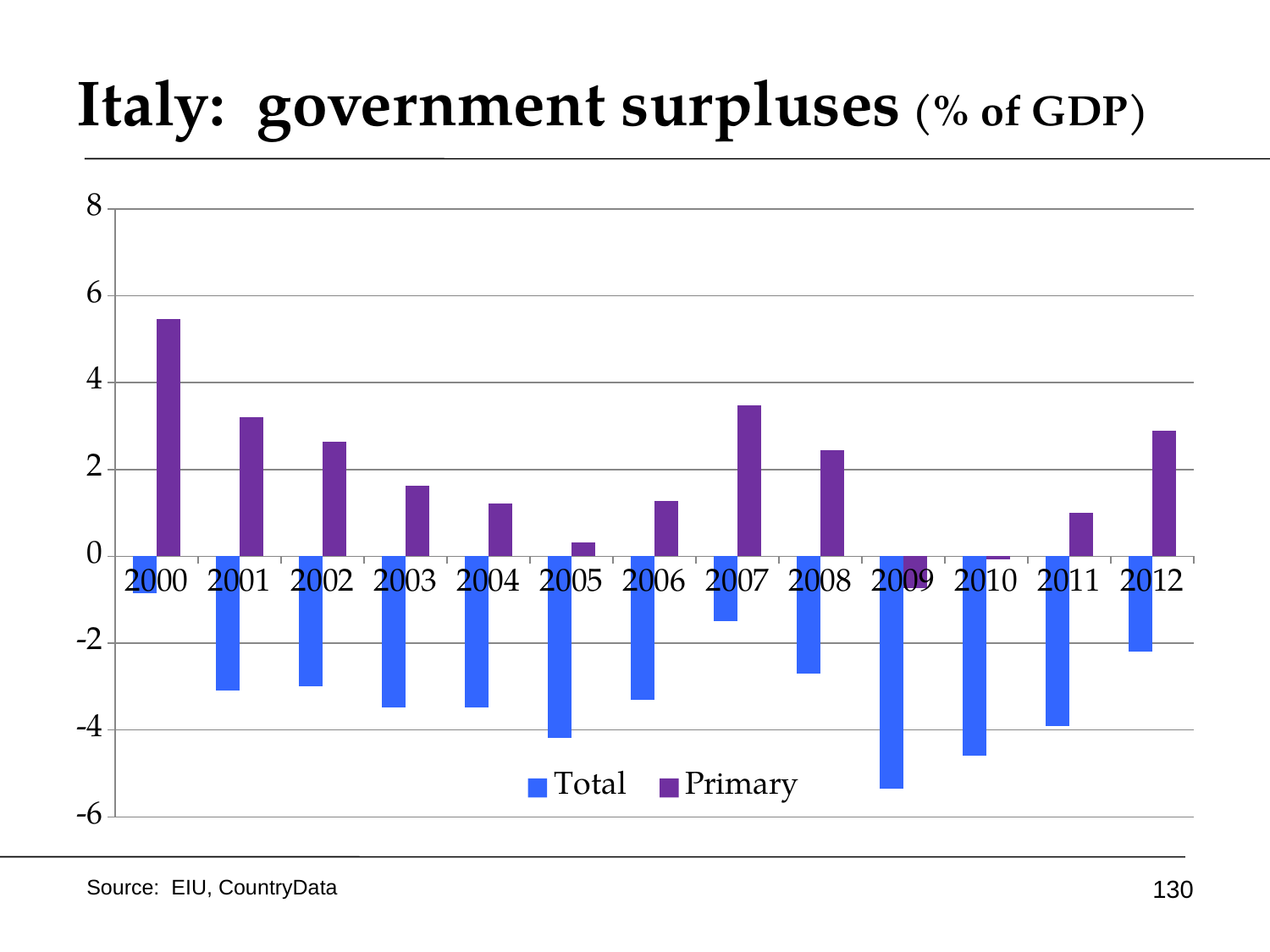

# Italy:  government surpluses (% of GDP)

### Chart

| Category | Total | Primary |
|---|---|---|
| 2000 | -0.8580000000000007 | 5.469 |
| 2001 | -3.085 | 3.206 |
| 2002 | -2.9969999999999977 | 2.645 |
| 2003 | -3.4719999999999978 | 1.619 |
| 2004 | -3.48 | 1.2249999999999945 |
| 2005 | -4.179 | 0.32200000000000134 |
| 2006 | -3.3049999999999997 | 1.2829999999999948 |
| 2007 | -1.492 | 3.4709999999999988 |
| 2008 | -2.703 | 2.4499999999999997 |
| 2009 | -5.354999999999981 | -0.7420000000000023 |
| 2010 | -4.582 | -0.06800000000000003 |
| 2011 | -3.9 | 1.0 |
| 2012 | -2.2 | 2.9 |
130
Source:  EIU, CountryData